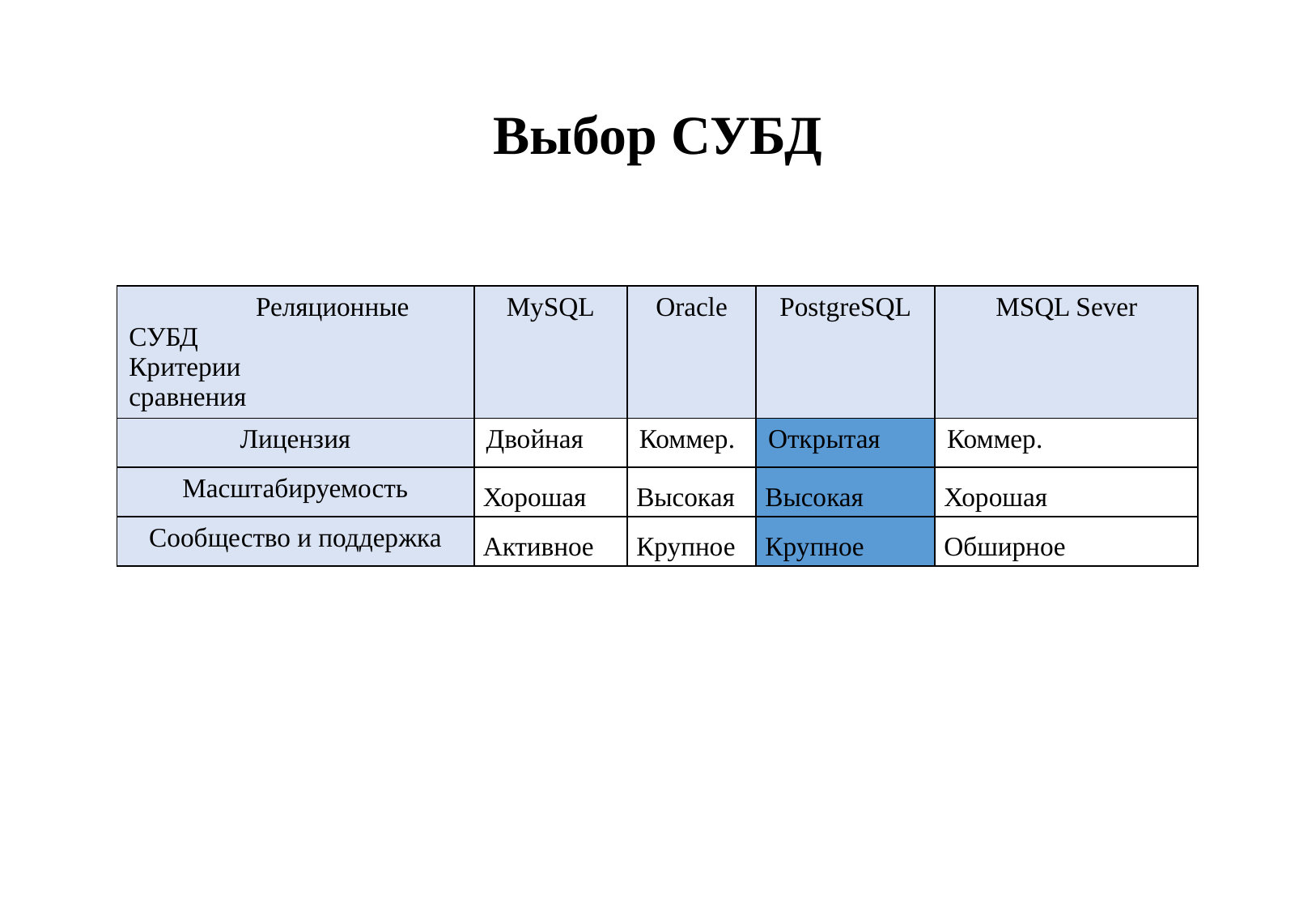

# Выбор СУБД
| Реляционные СУБД Критерии сравнения | MySQL | Oracle | PostgreSQL | MSQL Sever |
| --- | --- | --- | --- | --- |
| Лицензия | Двойная | Коммер. | Открытая | Коммер. |
| Масштабируемость | Хорошая | Высокая | Высокая | Хорошая |
| Сообщество и поддержка | Активное | Крупное | Крупное | Обширное |